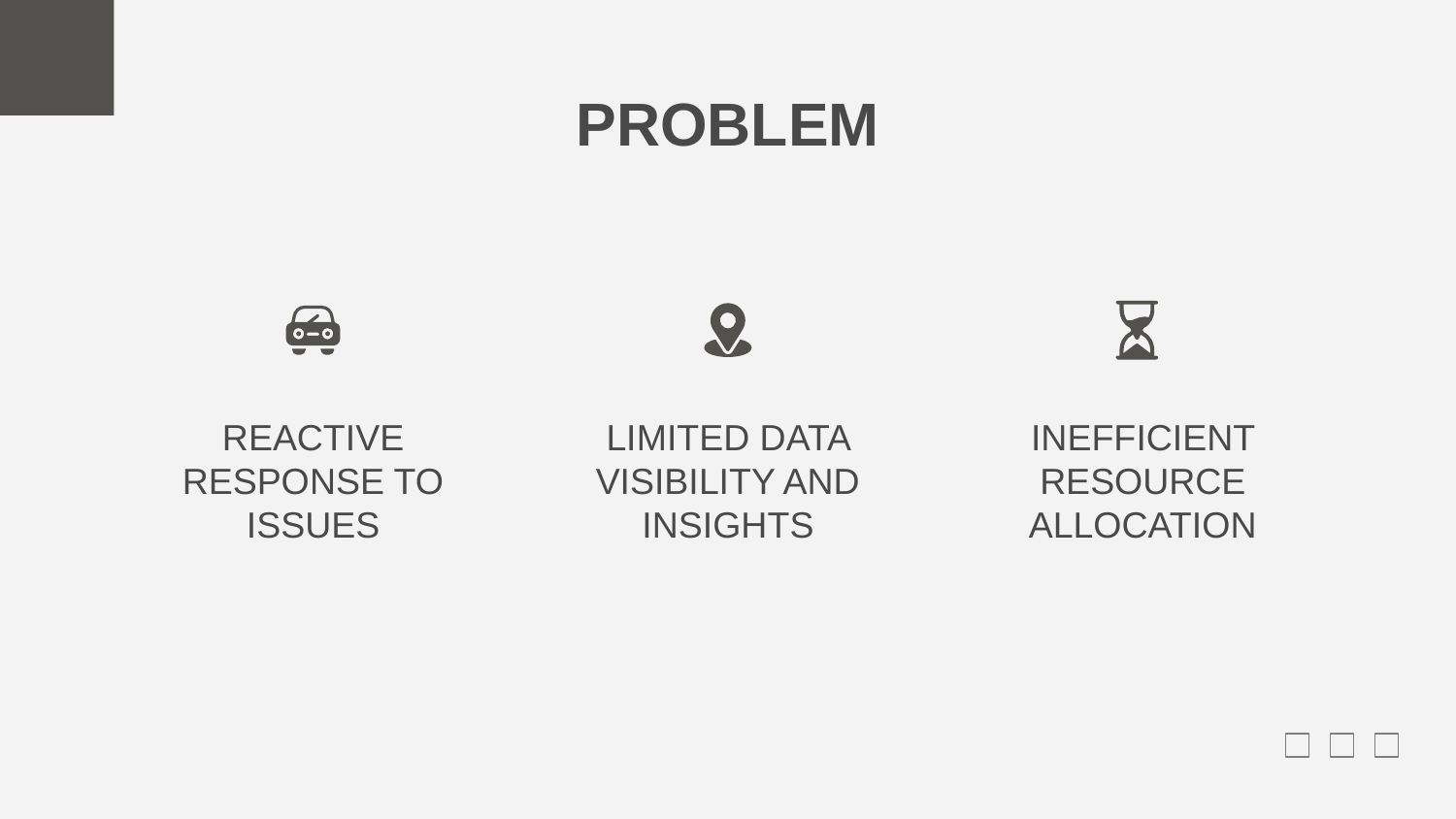

# PROBLEM

REACTIVE RESPONSE TO ISSUES
LIMITED DATA VISIBILITY AND INSIGHTS
INEFFICIENT RESOURCE ALLOCATION